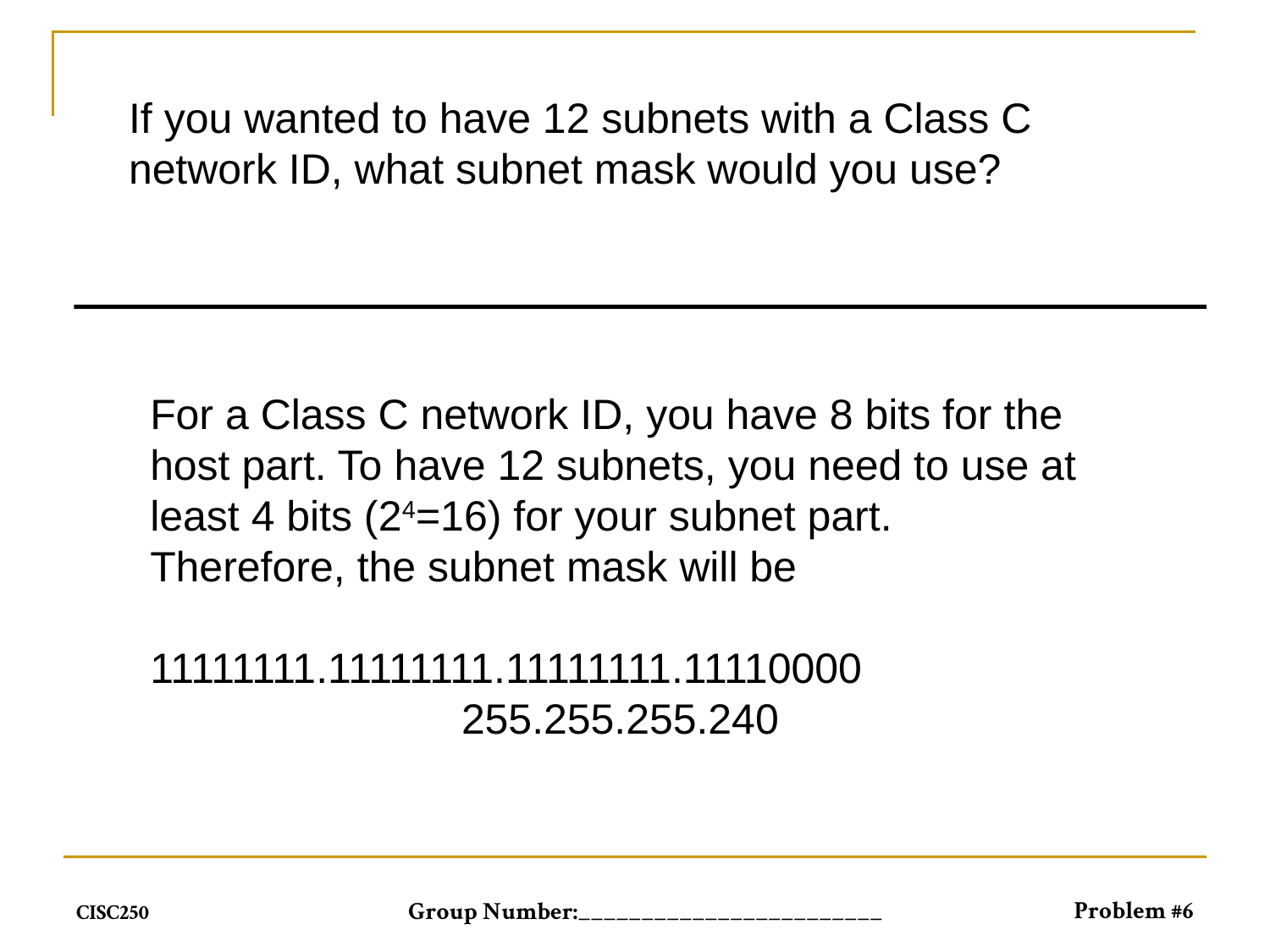

If you wanted to have 12 subnets with a Class C network ID, what subnet mask would you use?

For a Class C network ID, you have 8 bits for the host part. To have 12 subnets, you need to use at least 4 bits (24=16) for your subnet part. Therefore, the subnet mask will be

11111111.11111111.11111111.11110000
255.255.255.240
CISC250
Problem #6
Group Number:________________________